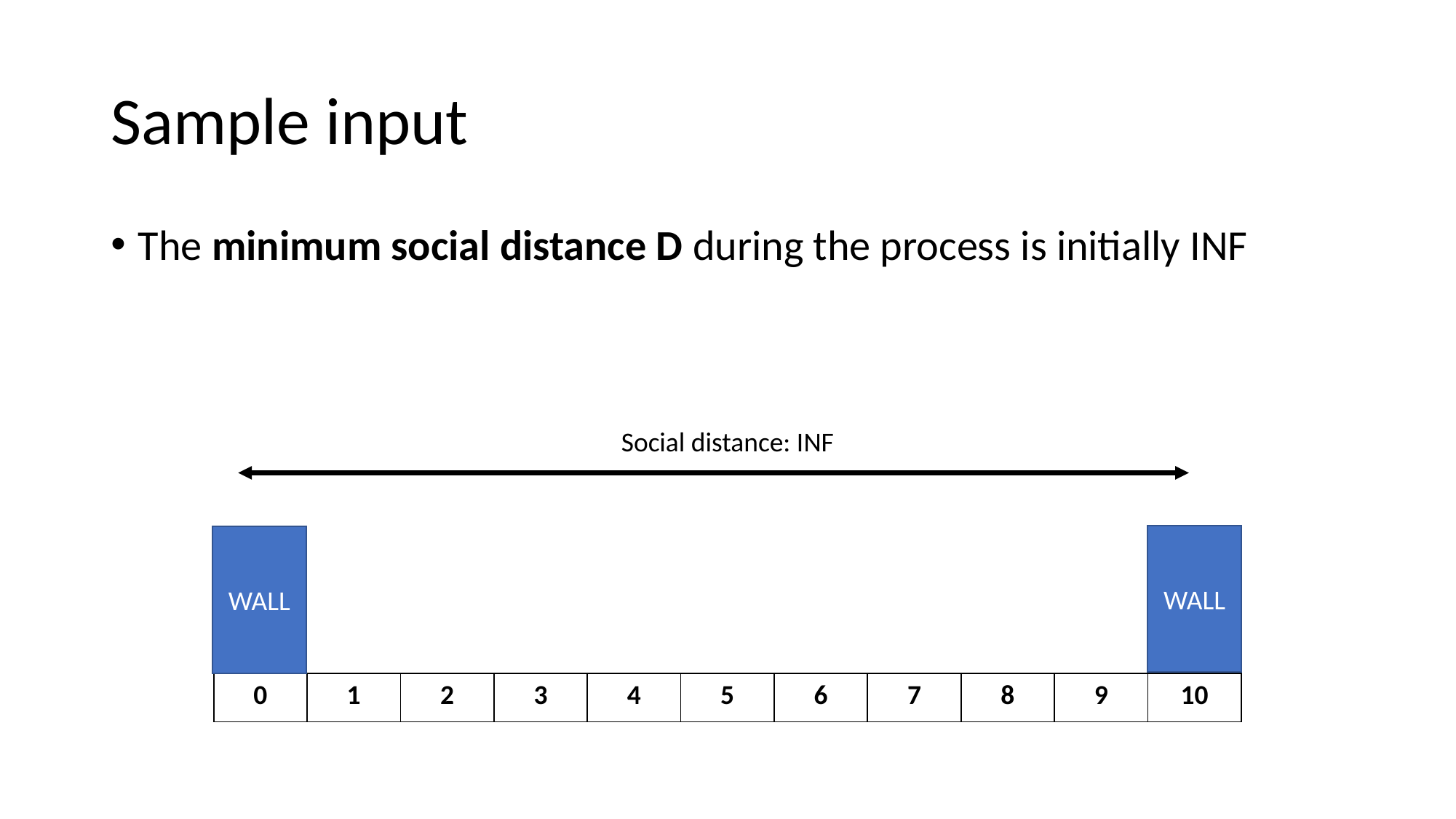

# Sample input
The minimum social distance D during the process is initially INF
Social distance: INF
WALL
WALL
| 0 | 1 | 2 | 3 | 4 | 5 | 6 | 7 | 8 | 9 | 10 |
| --- | --- | --- | --- | --- | --- | --- | --- | --- | --- | --- |